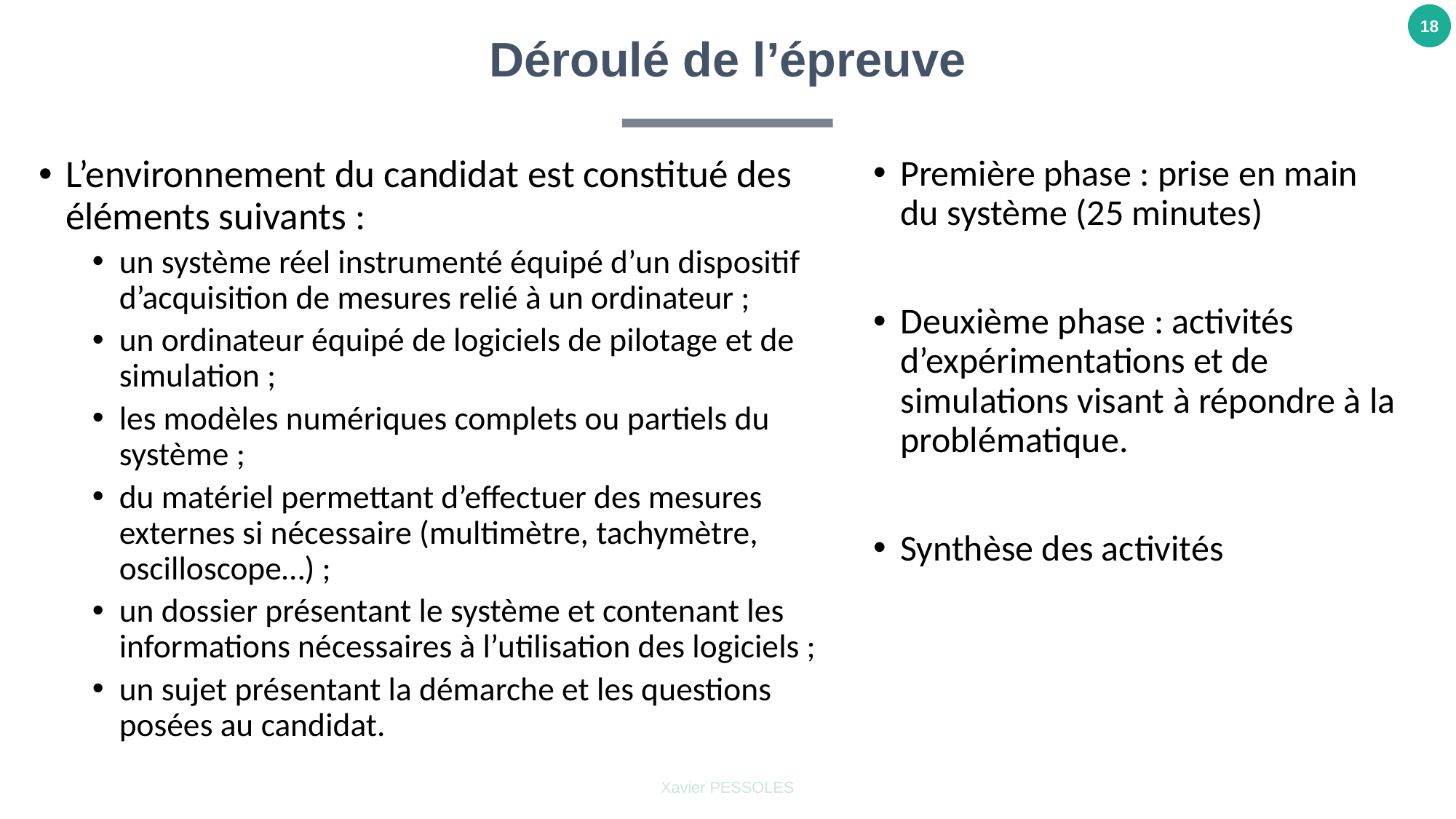

# Déroulé de l’épreuve
Première phase : prise en main du système (25 minutes)

Deuxième phase : activités d’expérimentations et de simulations visant à répondre à la problématique.

Synthèse des activités

L’environnement du candidat est constitué des éléments suivants :
un système réel instrumenté équipé d’un dispositif d’acquisition de mesures relié à un ordinateur ;
un ordinateur équipé de logiciels de pilotage et de simulation ;
les modèles numériques complets ou partiels du système ;
du matériel permettant d’effectuer des mesures externes si nécessaire (multimètre, tachymètre, oscilloscope…) ;
un dossier présentant le système et contenant les informations nécessaires à l’utilisation des logiciels ;
un sujet présentant la démarche et les questions posées au candidat.
Xavier PESSOLES